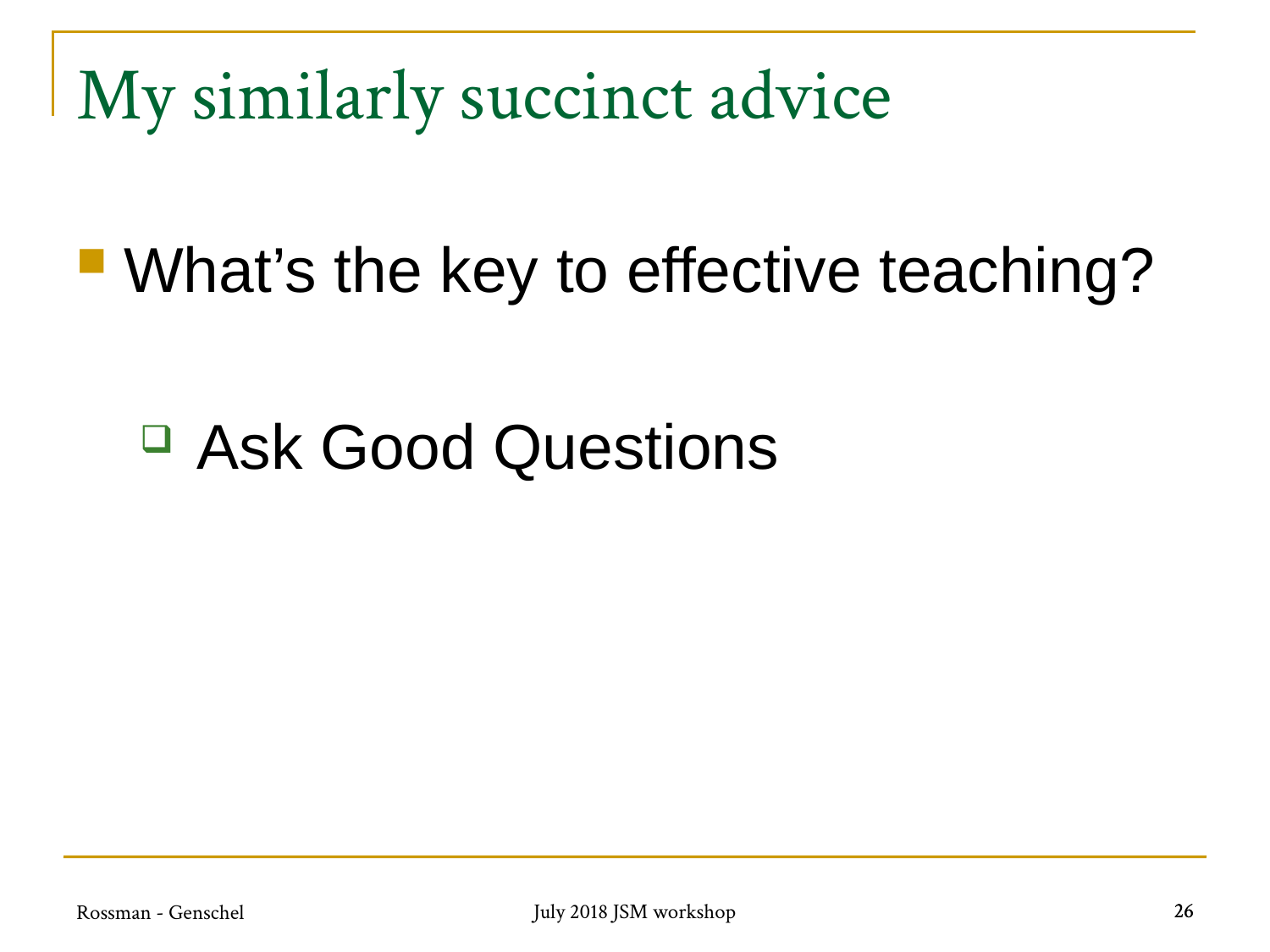

# My similarly succinct advice
What’s the key to effective teaching?

 Ask Good Questions
Rossman - Genschel
26
26
July 2018 JSM workshop